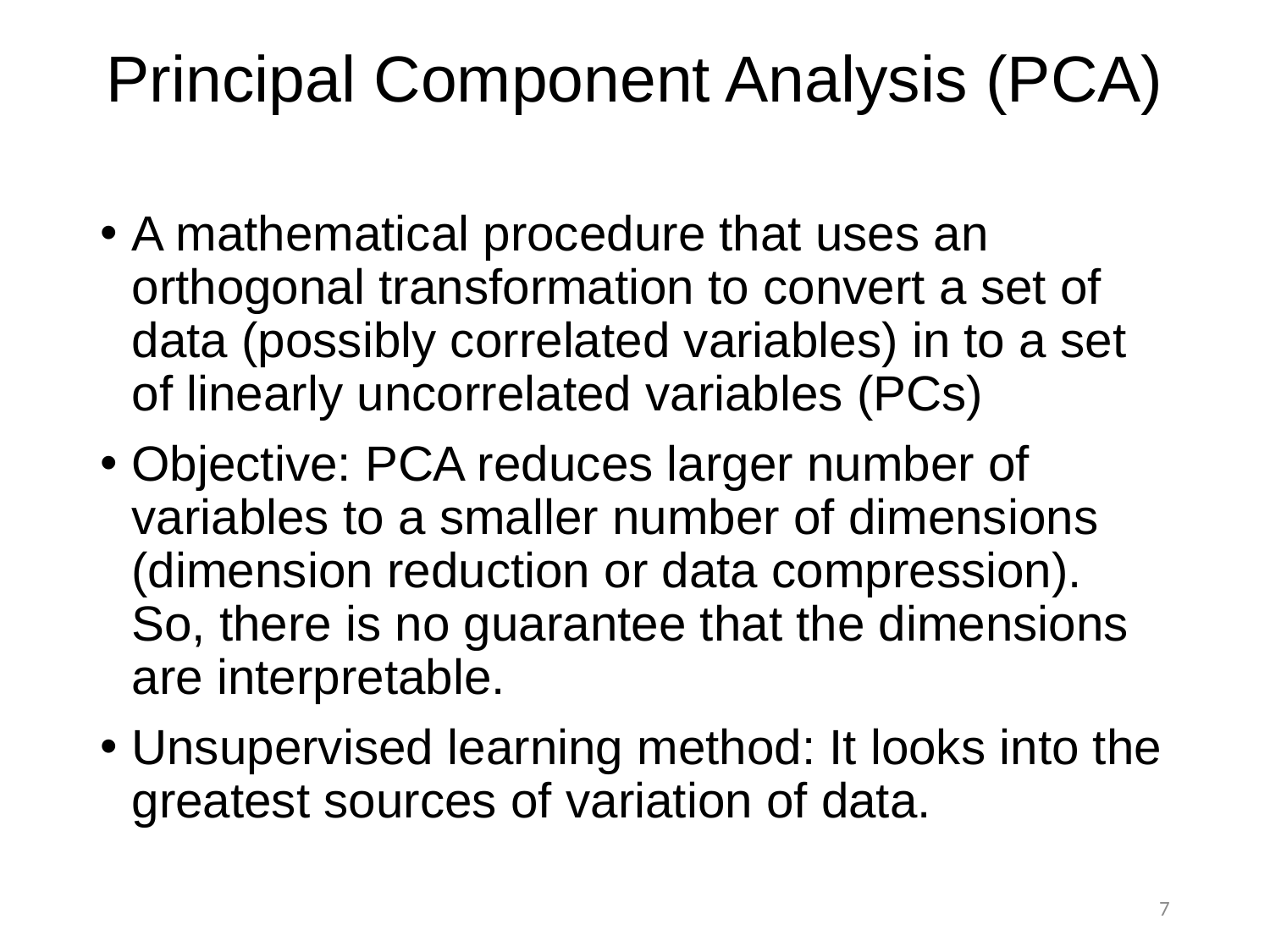

# Principal Component Analysis (PCA)
A mathematical procedure that uses an orthogonal transformation to convert a set of data (possibly correlated variables) in to a set of linearly uncorrelated variables (PCs)
Objective: PCA reduces larger number of variables to a smaller number of dimensions (dimension reduction or data compression). So, there is no guarantee that the dimensions are interpretable.
Unsupervised learning method: It looks into the greatest sources of variation of data.

7